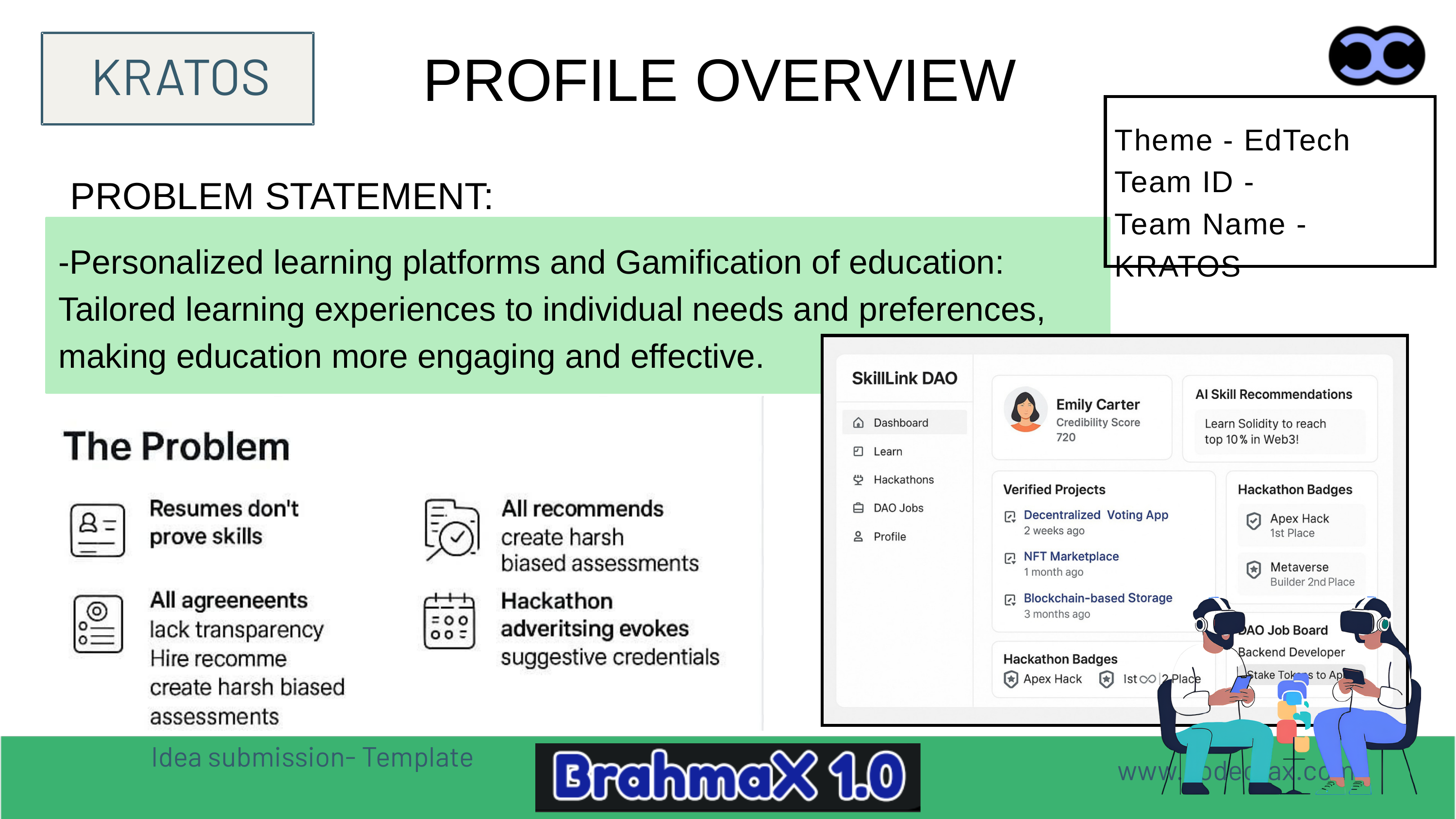

KRATOS

PROFILE OVERVIEW

Theme - EdTech
Team ID -
Team Name - KRATOS
PROBLEM STATEMENT:

-Personalized learning platforms and Gamification of education: Tailored learning experiences to individual needs and preferences, making education more engaging and effective.

Idea submission- Template

www.codecrax.com